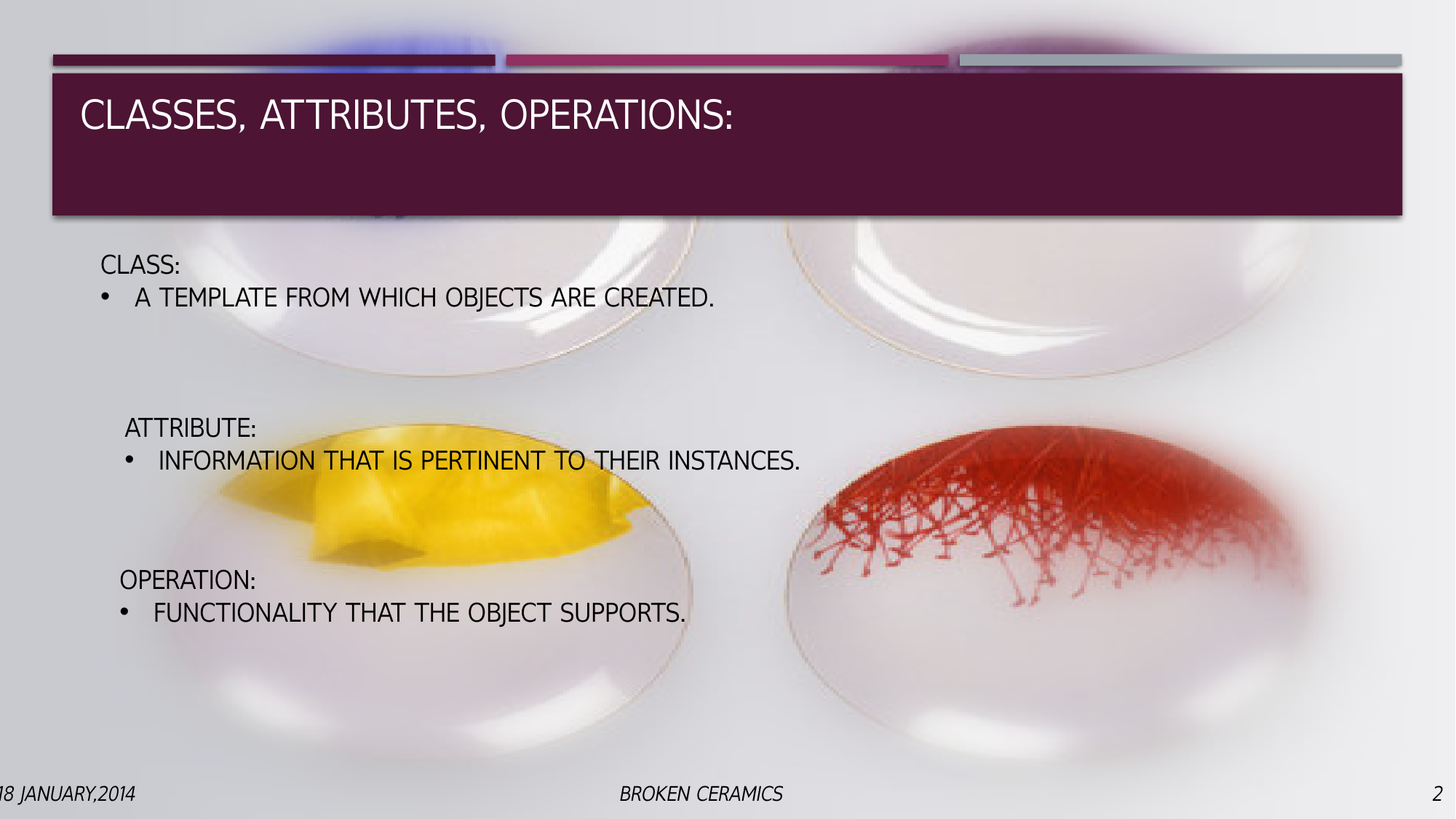

# CLASSES, Attributes, operations:
CLASS:
A TEMPLATE FROM WHICH OBJECTS ARE CREATED.
ATTRIBUTE:
INFORMATION THAT IS PERTINENT TO THEIR INSTANCES.
OPERATION:
FUNCTIONALITY THAT THE OBJECT SUPPORTS.
18 JANUARY,2014                                                                            BROKEN CERAMICS                                                                                                      2